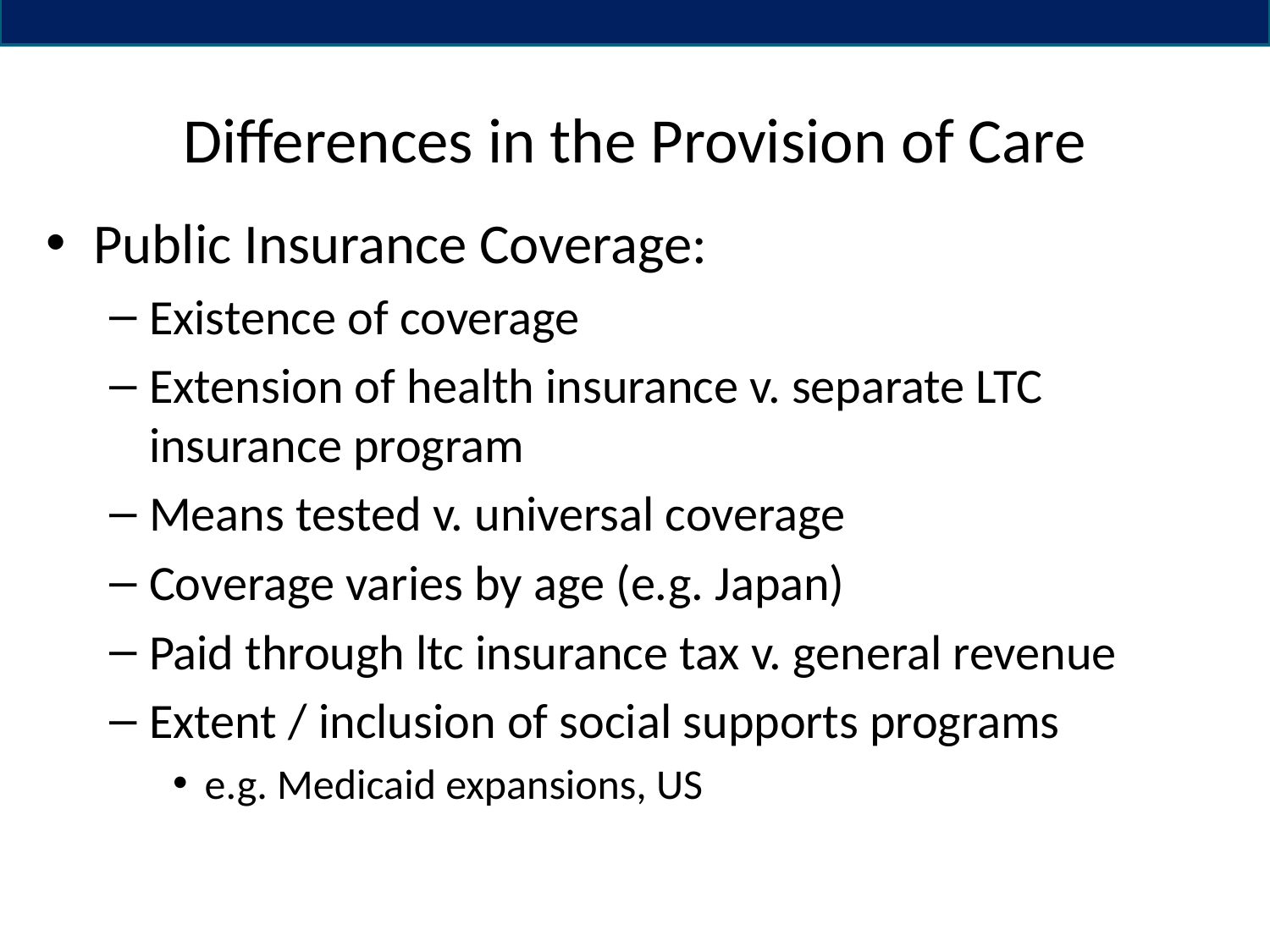

# Differences in the Provision of Care
Public Insurance Coverage:
Existence of coverage
Extension of health insurance v. separate LTC insurance program
Means tested v. universal coverage
Coverage varies by age (e.g. Japan)
Paid through ltc insurance tax v. general revenue
Extent / inclusion of social supports programs
e.g. Medicaid expansions, US